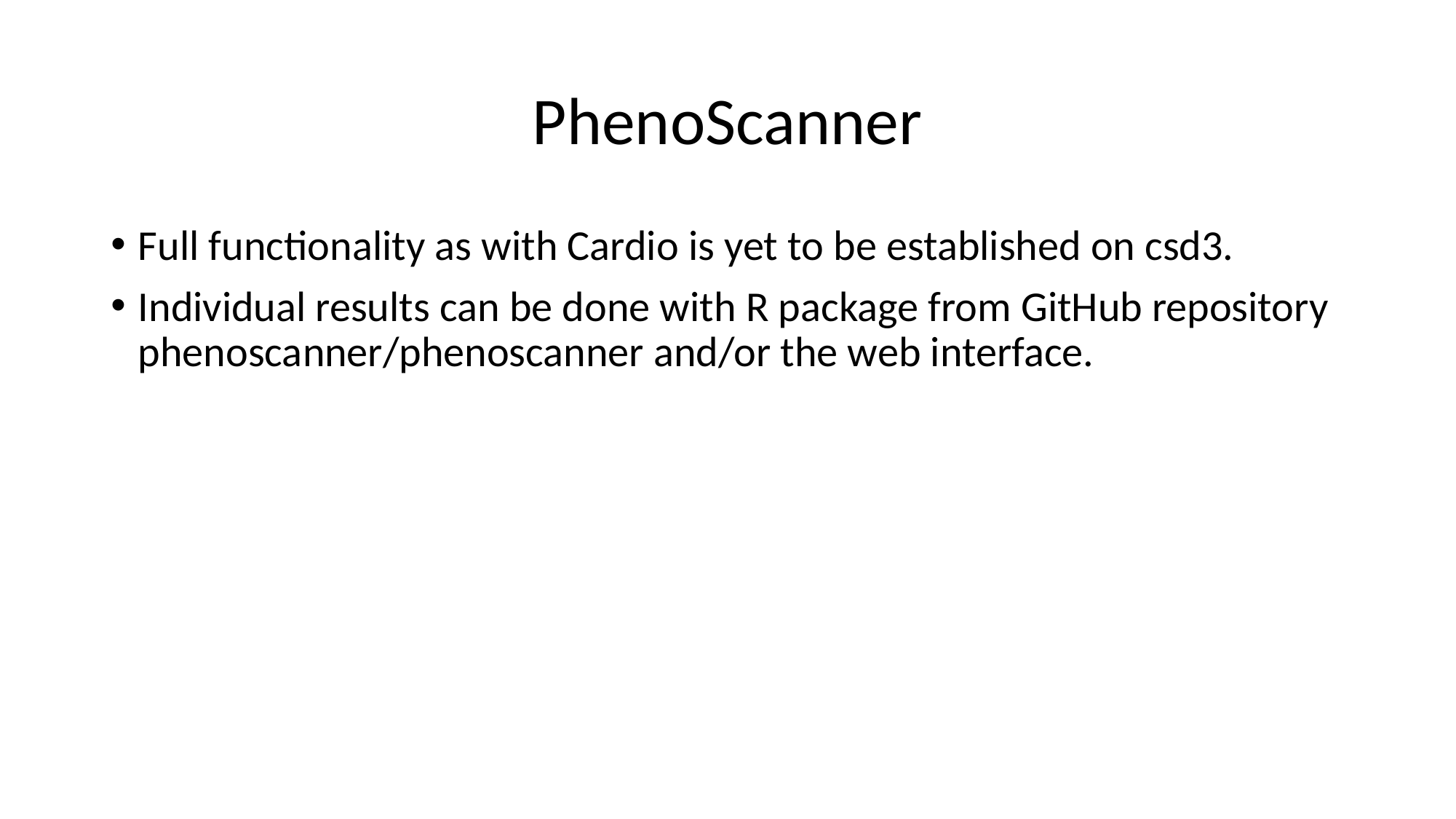

# PhenoScanner
Full functionality as with Cardio is yet to be established on csd3.
Individual results can be done with R package from GitHub repository phenoscanner/phenoscanner and/or the web interface.